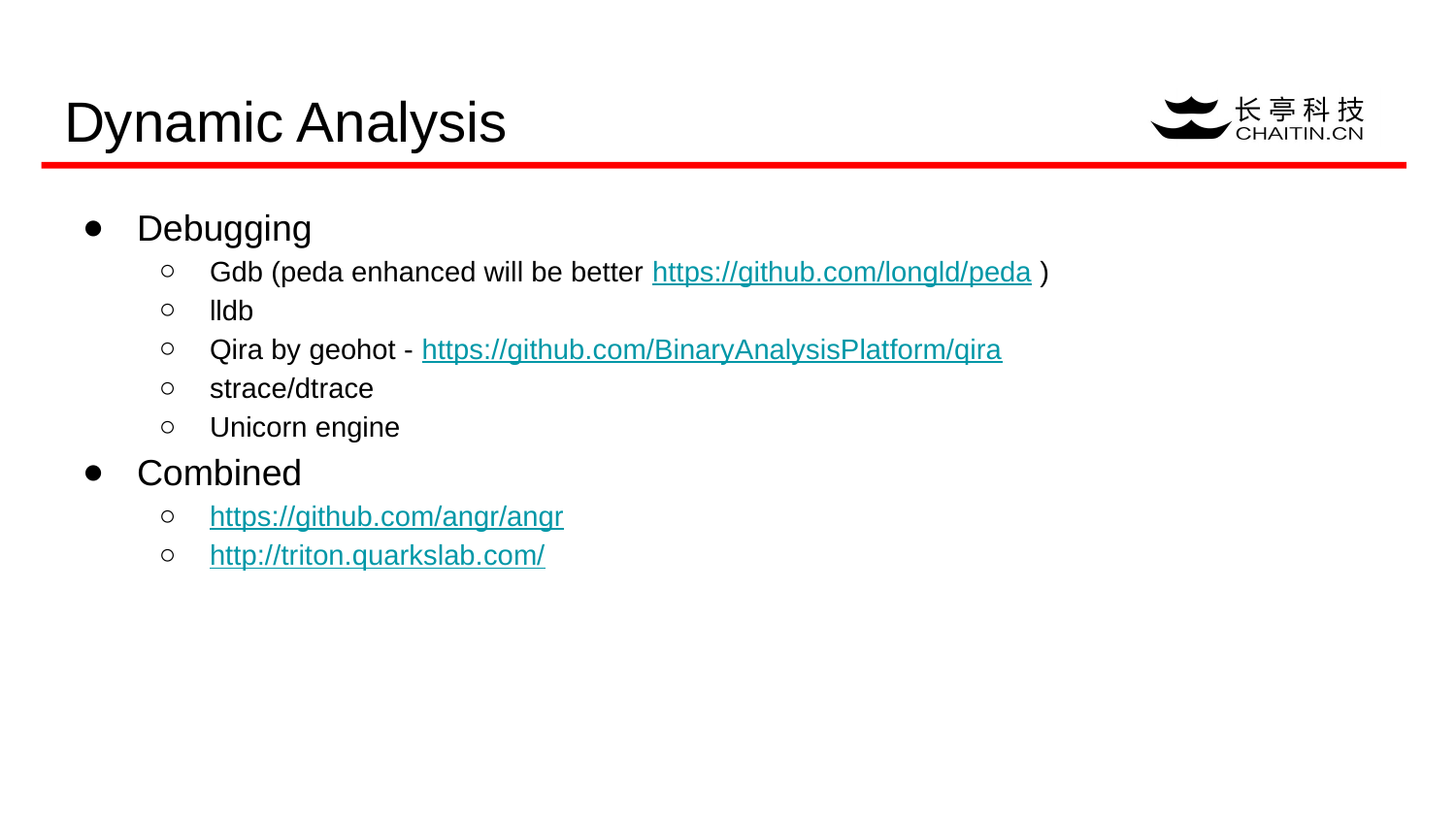

# Dynamic Analysis
Debugging
Gdb (peda enhanced will be better https://github.com/longld/peda )
lldb
Qira by geohot - https://github.com/BinaryAnalysisPlatform/qira
strace/dtrace
Unicorn engine
Combined
https://github.com/angr/angr
http://triton.quarkslab.com/